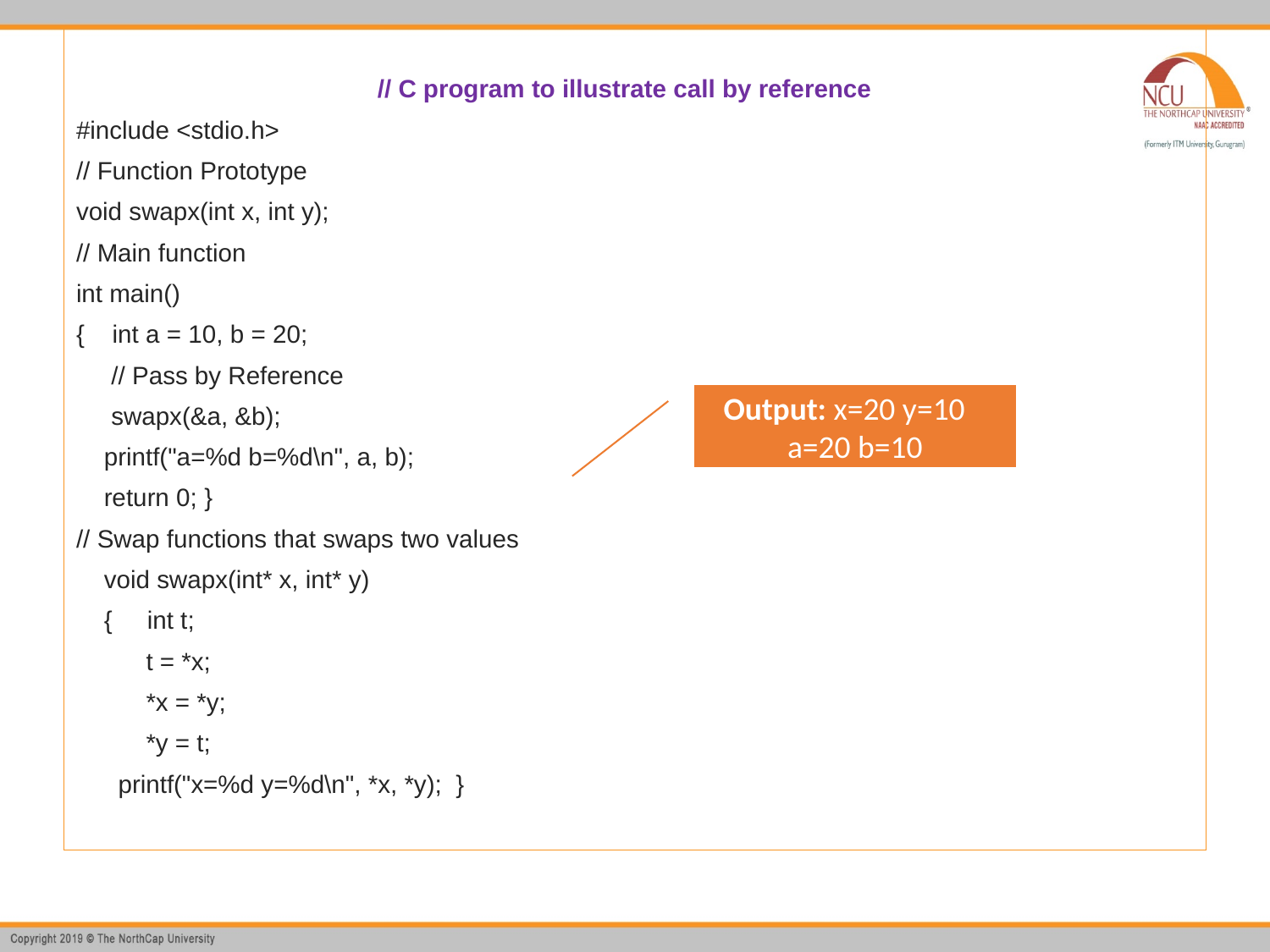

// C program to illustrate call by reference
#include <stdio.h>
// Function Prototype
void swapx(int x, int y);
// Main function
int main()
{    int a = 10, b = 20;
     // Pass by Reference
     swapx(&a, &b);
    printf("a=%d b=%d\n", a, b);
    return 0; }
// Swap functions that swaps two values
    void swapx(int* x, int* y)
    {     int t;
          t = *x;
          *x = *y;
          *y = t;
      printf("x=%d y=%d\n", *x, *y);  }

Output: x=20 y=10    a=20 b=10